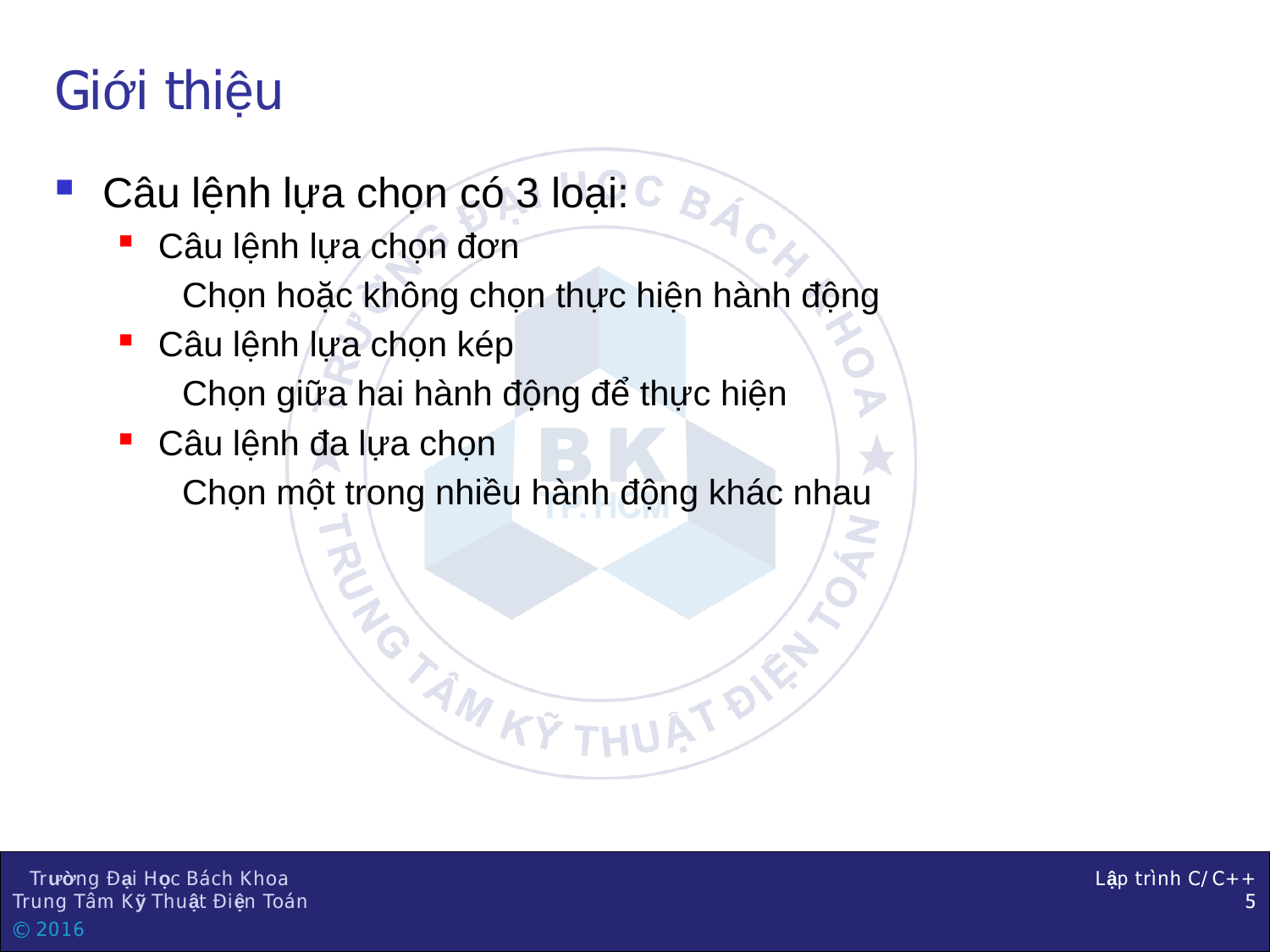

# Giới thiệu
Câu lệnh lựa chọn có 3 loại:
Câu lệnh lựa chọn đơn
Chọn hoặc không chọn thực hiện hành động
Câu lệnh lựa chọn kép
Chọn giữa hai hành động để thực hiện
Câu lệnh đa lựa chọn
Chọn một trong nhiều hành động khác nhau